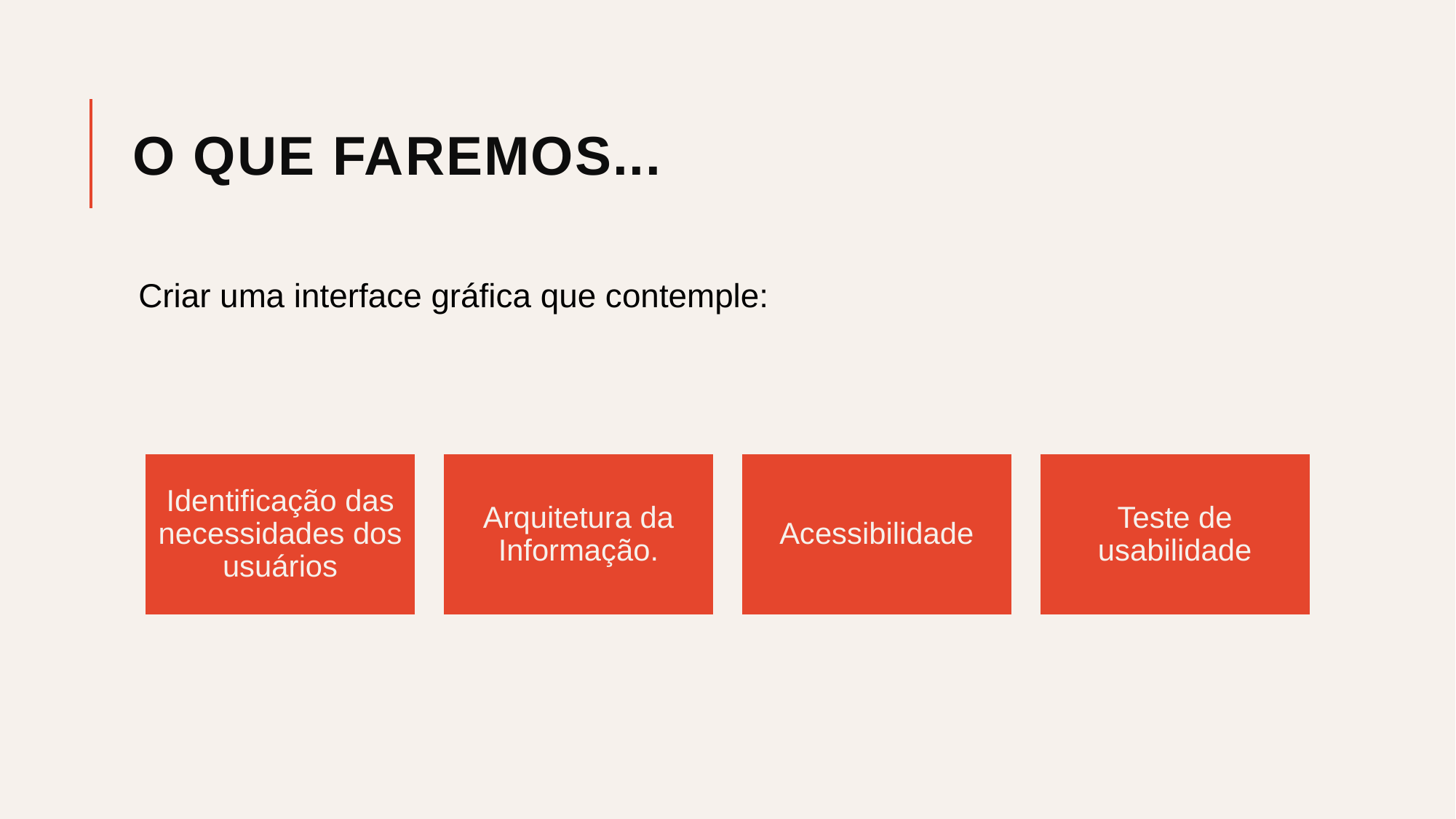

# O que faremos...
Criar uma interface gráfica que contemple:

Identificação das necessidades dos usuários
Arquitetura da Informação.
Acessibilidade
Teste de usabilidade